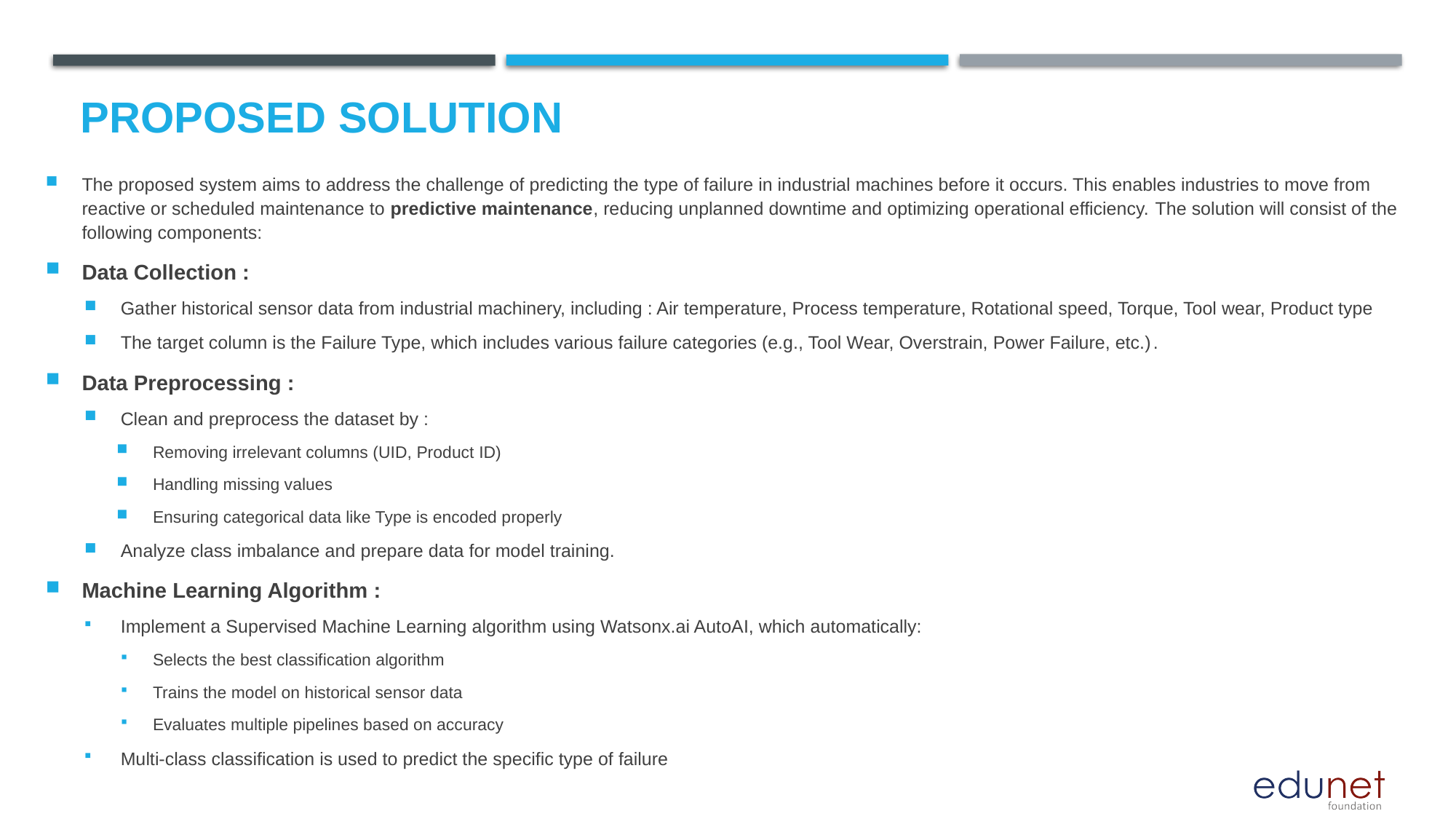

# Proposed Solution

The proposed system aims to address the challenge of predicting the type of failure in industrial machines before it occurs. This enables industries to move from reactive or scheduled maintenance to predictive maintenance, reducing unplanned downtime and optimizing operational efficiency. The solution will consist of the following components:
Data Collection :
Gather historical sensor data from industrial machinery, including : Air temperature, Process temperature, Rotational speed, Torque, Tool wear, Product type
The target column is the Failure Type, which includes various failure categories (e.g., Tool Wear, Overstrain, Power Failure, etc.).
Data Preprocessing :
Clean and preprocess the dataset by :
Removing irrelevant columns (UID, Product ID)
Handling missing values
Ensuring categorical data like Type is encoded properly
Analyze class imbalance and prepare data for model training.
Machine Learning Algorithm :
Implement a Supervised Machine Learning algorithm using Watsonx.ai AutoAI, which automatically:
Selects the best classification algorithm
Trains the model on historical sensor data
Evaluates multiple pipelines based on accuracy
Multi-class classification is used to predict the specific type of failure